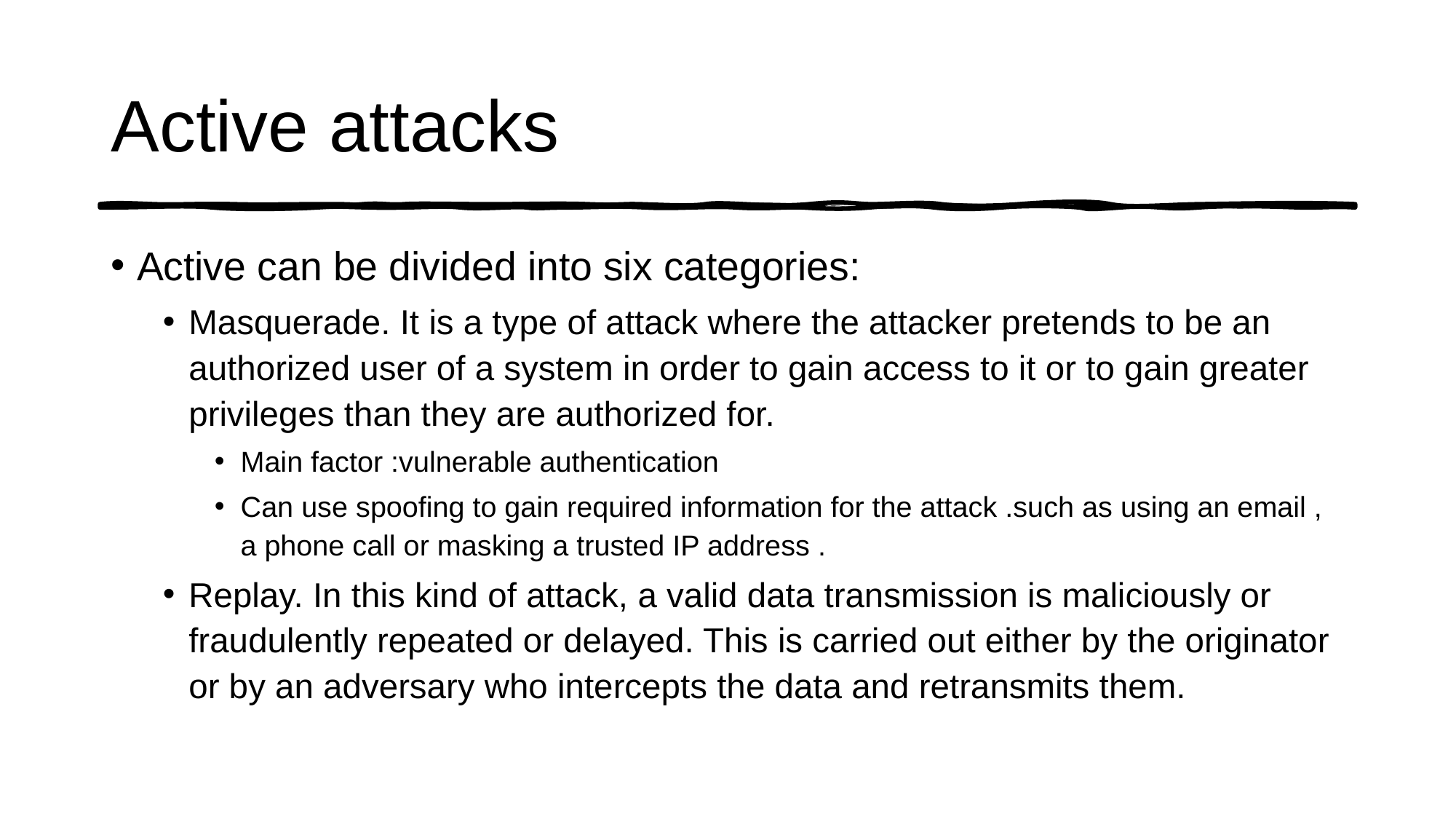

# Active attacks
Active can be divided into six categories:
Masquerade. It is a type of attack where the attacker pretends to be an authorized user of a system in order to gain access to it or to gain greater privileges than they are authorized for.
Main factor :vulnerable authentication
Can use spoofing to gain required information for the attack .such as using an email , a phone call or masking a trusted IP address .
Replay. In this kind of attack, a valid data transmission is maliciously or fraudulently repeated or delayed. This is carried out either by the originator or by an adversary who intercepts the data and retransmits them.